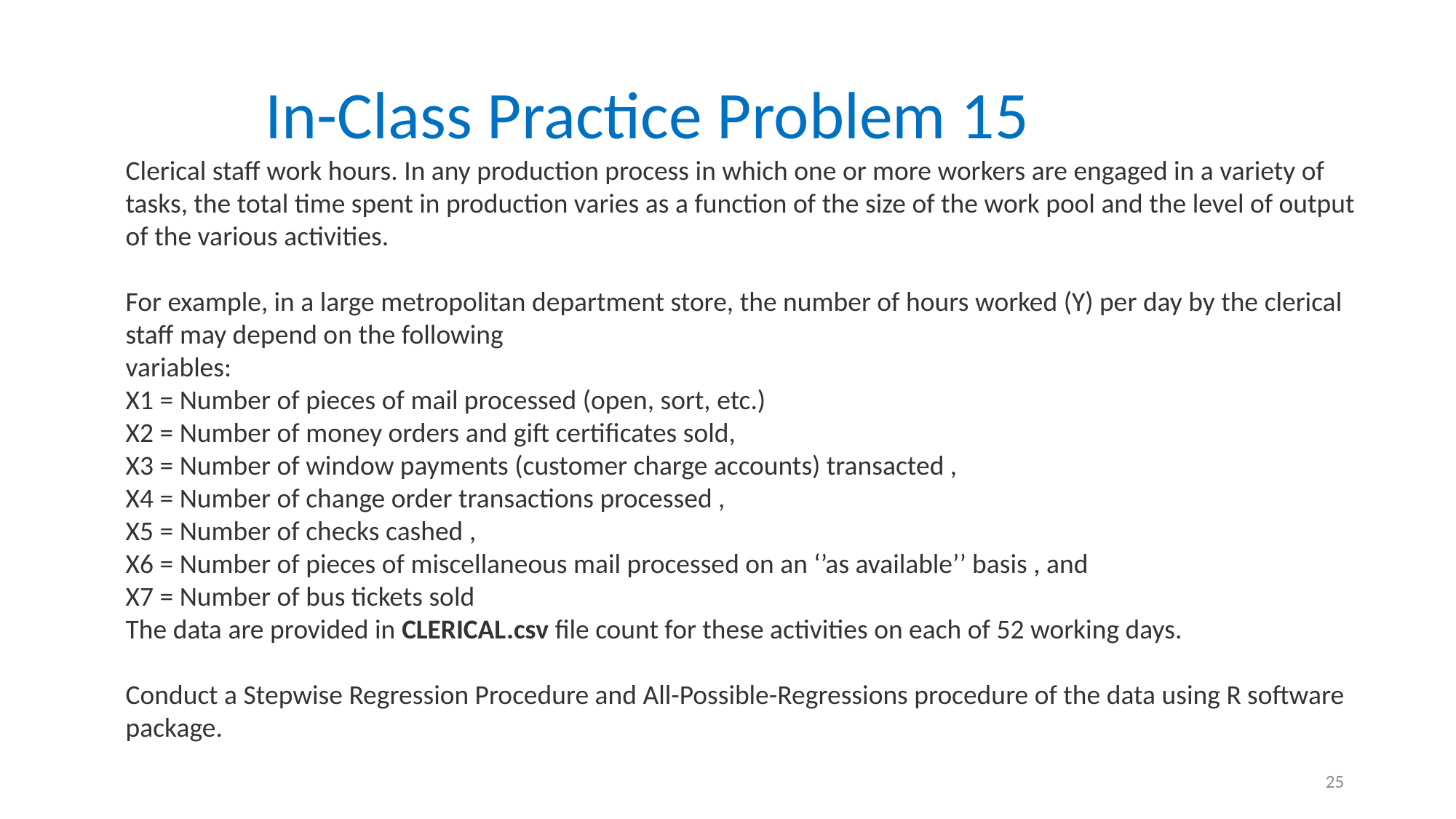

# In-Class Practice Problem 15
Clerical staff work hours. In any production process in which one or more workers are engaged in a variety of tasks, the total time spent in production varies as a function of the size of the work pool and the level of output of the various activities.

For example, in a large metropolitan department store, the number of hours worked (Y) per day by the clerical staff may depend on the following
variables:
X1 = Number of pieces of mail processed (open, sort, etc.)
X2 = Number of money orders and gift certificates sold,
X3 = Number of window payments (customer charge accounts) transacted ,
X4 = Number of change order transactions processed ,
X5 = Number of checks cashed ,
X6 = Number of pieces of miscellaneous mail processed on an ‘’as available’’ basis , and
X7 = Number of bus tickets sold
The data are provided in CLERICAL.csv file count for these activities on each of 52 working days.

Conduct a Stepwise Regression Procedure and All-Possible-Regressions procedure of the data using R software package.
25